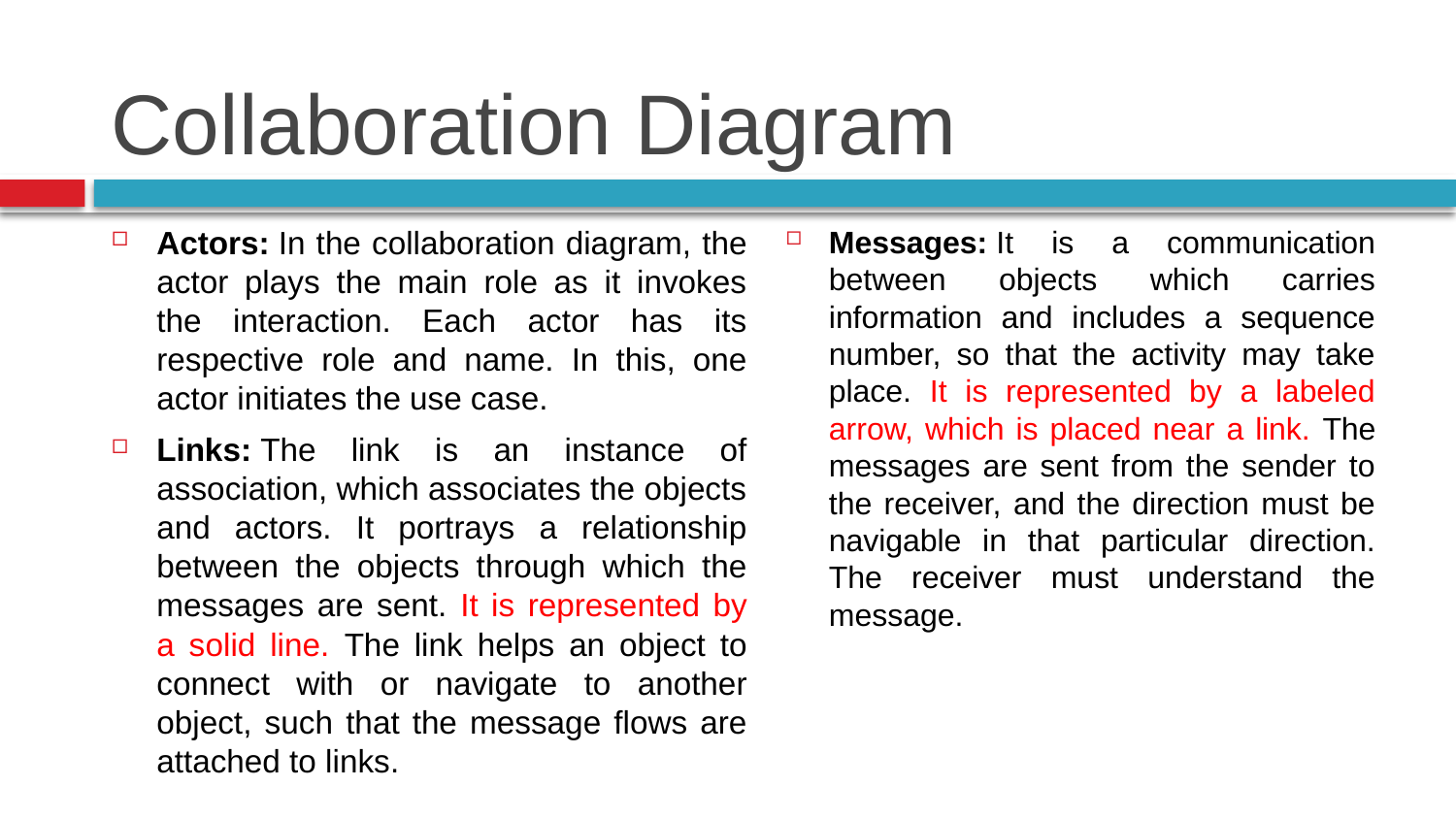

# Collaboration Diagram
Messages: It is a communication between objects which carries information and includes a sequence number, so that the activity may take place. It is represented by a labeled arrow, which is placed near a link. The messages are sent from the sender to the receiver, and the direction must be navigable in that particular direction. The receiver must understand the message.

Actors: In the collaboration diagram, the actor plays the main role as it invokes the interaction. Each actor has its respective role and name. In this, one actor initiates the use case.
Links: The link is an instance of association, which associates the objects and actors. It portrays a relationship between the objects through which the messages are sent. It is represented by a solid line. The link helps an object to connect with or navigate to another object, such that the message flows are attached to links.